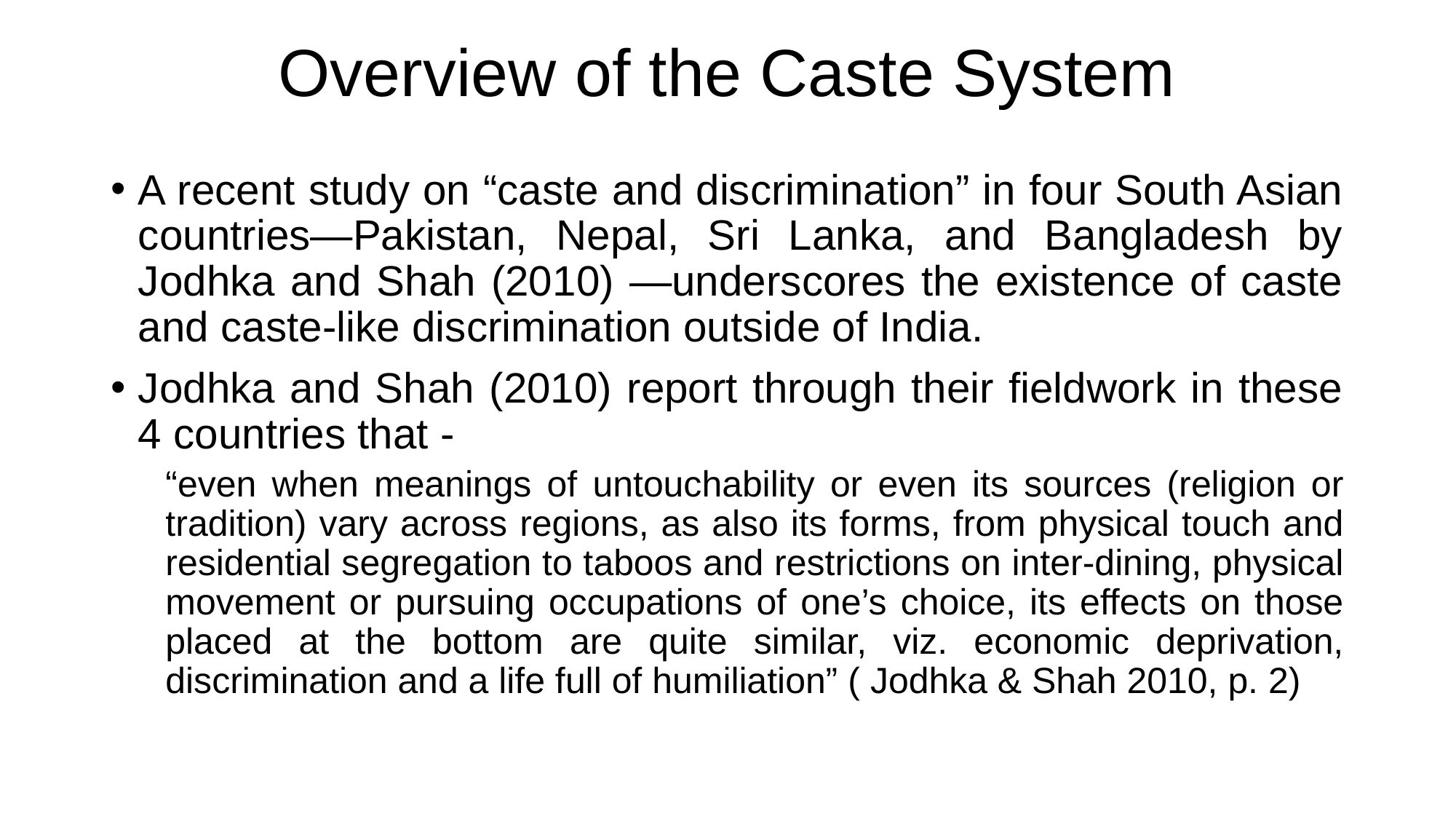

# Overview of the Caste System
A recent study on “caste and discrimination” in four South Asian countries—Pakistan, Nepal, Sri Lanka, and Bangladesh by Jodhka and Shah (2010) —underscores the existence of caste and caste-like discrimination outside of India.
Jodhka and Shah (2010) report through their fieldwork in these 4 countries that -
“even when meanings of untouchability or even its sources (religion or tradition) vary across regions, as also its forms, from physical touch and residential segregation to taboos and restrictions on inter-dining, physical movement or pursuing occupations of one’s choice, its effects on those placed at the bottom are quite similar, viz. economic deprivation, discrimination and a life full of humiliation” ( Jodhka & Shah 2010, p. 2)